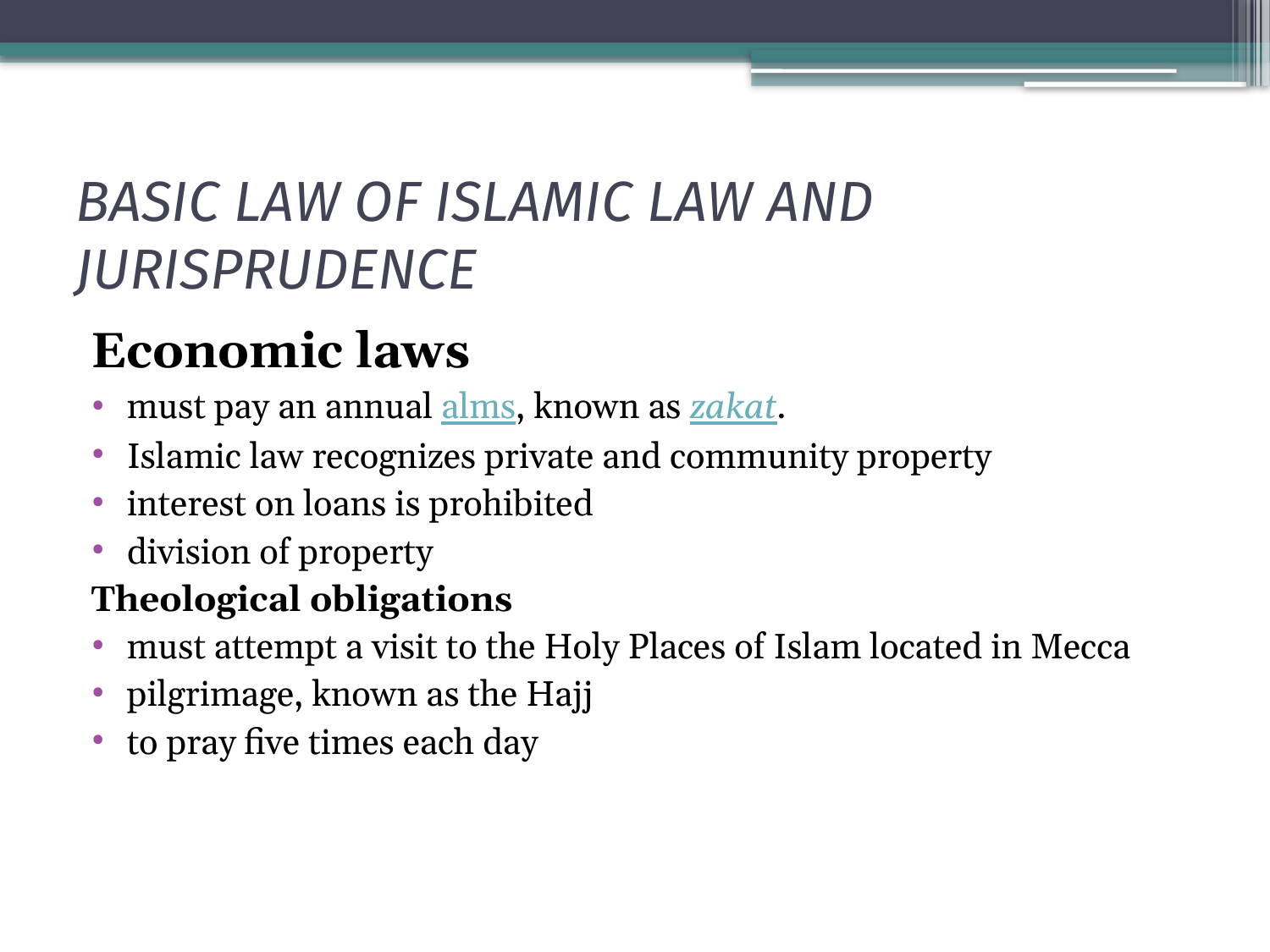

# BASIC LAW OF ISLAMIC LAW AND JURISPRUDENCE
Economic laws
must pay an annual alms, known as zakat.
Islamic law recognizes private and community property
interest on loans is prohibited
division of property
Theological obligations
must attempt a visit to the Holy Places of Islam located in Mecca
pilgrimage, known as the Hajj
to pray five times each day